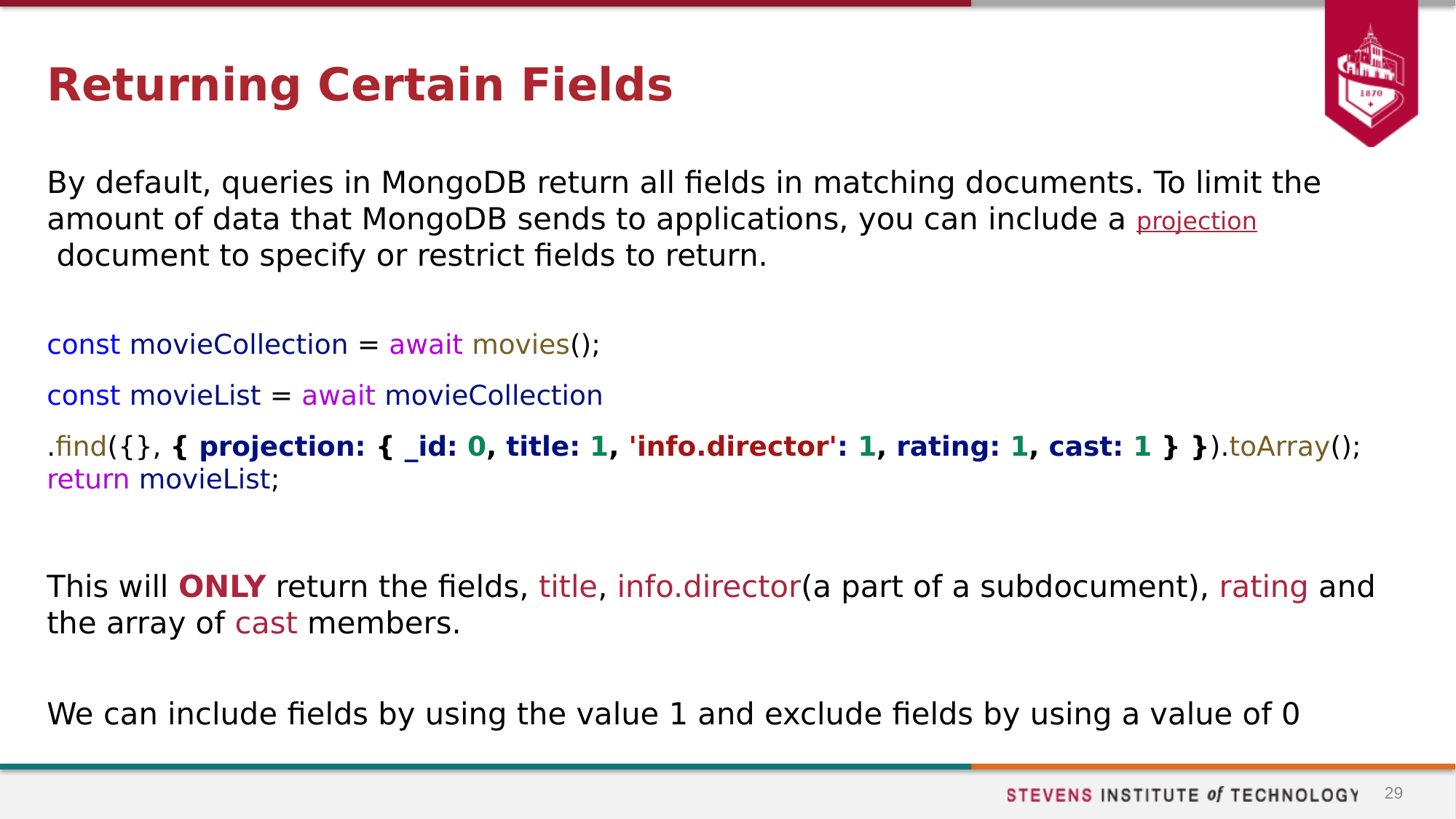

# Returning Certain Fields
By default, queries in MongoDB return all fields in matching documents. To limit the amount of data that MongoDB sends to applications, you can include a projection document to specify or restrict fields to return.
const movieCollection = await movies();
const movieList = await movieCollection
.find({}, { projection: { _id: 0, title: 1, 'info.director': 1, rating: 1, cast: 1 } }).toArray();
return movieList;

This will ONLY return the fields, title, info.director(a part of a subdocument), rating and the array of cast members.
We can include fields by using the value 1 and exclude fields by using a value of 0

29